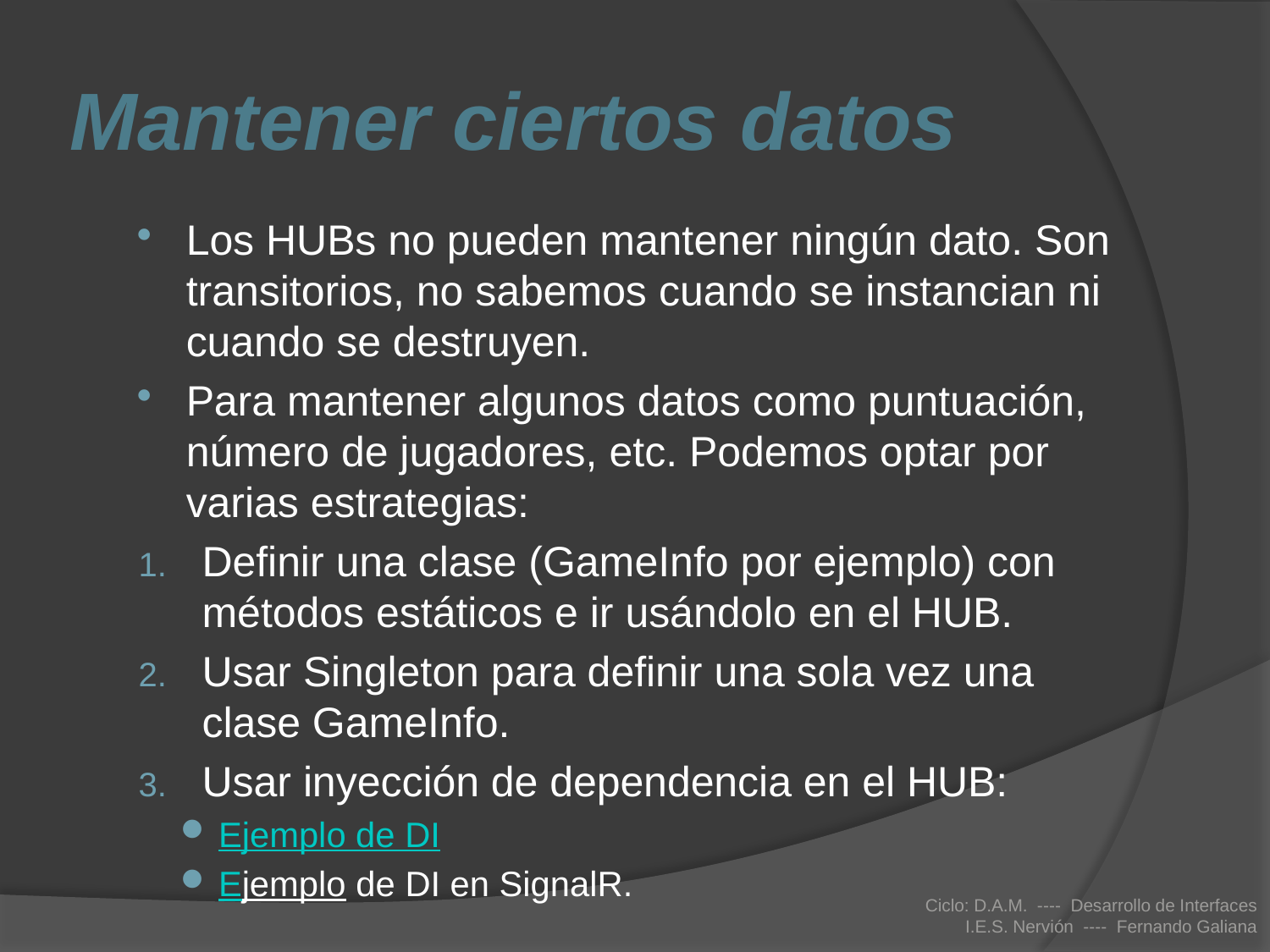

# Mantener ciertos datos

Los HUBs no pueden mantener ningún dato. Son transitorios, no sabemos cuando se instancian ni cuando se destruyen.
Para mantener algunos datos como puntuación, número de jugadores, etc. Podemos optar por varias estrategias:
Definir una clase (GameInfo por ejemplo) con métodos estáticos e ir usándolo en el HUB.
Usar Singleton para definir una sola vez una clase GameInfo.
Usar inyección de dependencia en el HUB:
Ejemplo de DI
Ejemplo de DI en SignalR.

Ciclo: D.A.M.  ----  Desarrollo de Interfaces
I.E.S. Nervión  ----  Fernando Galiana